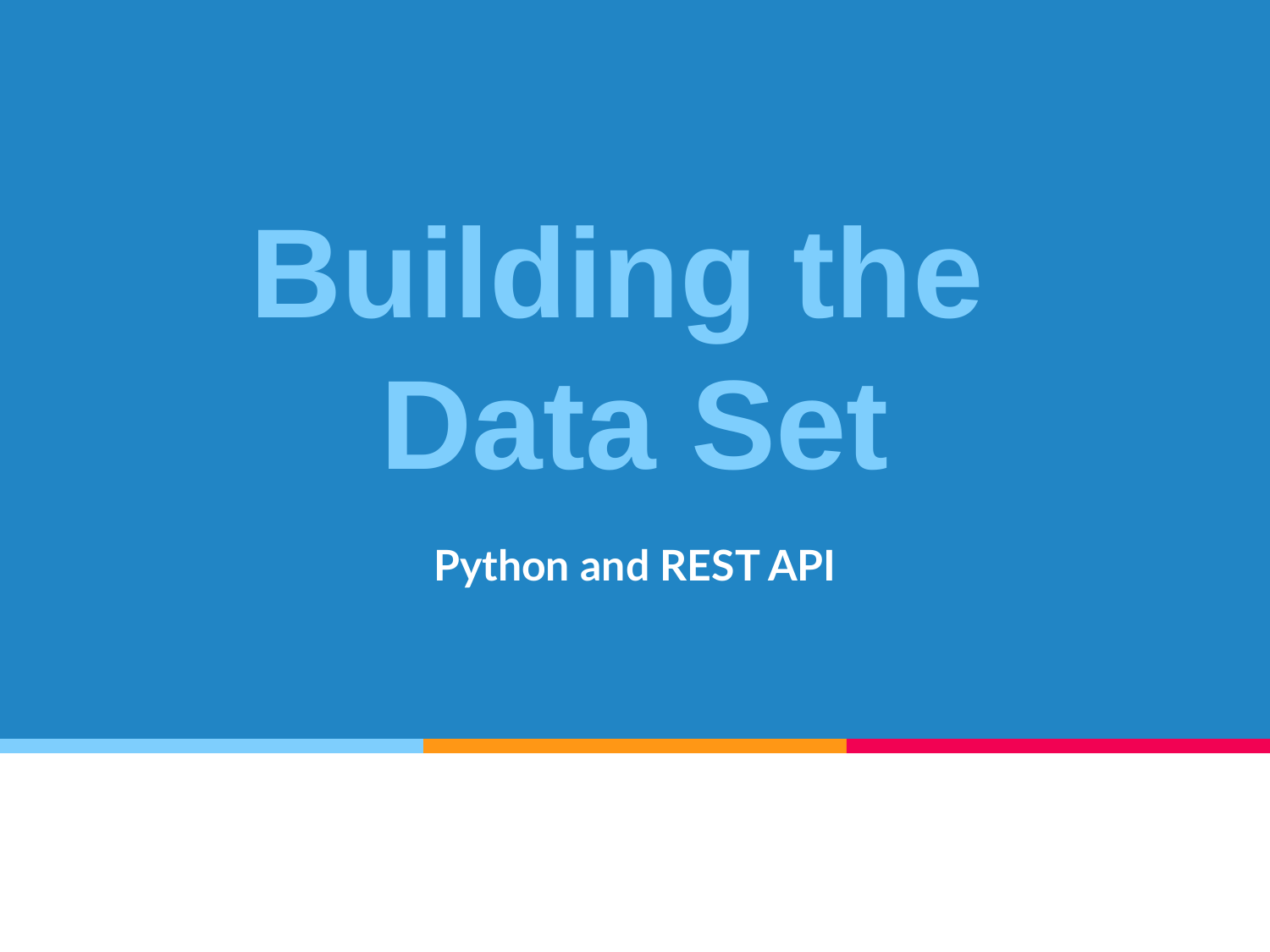

# Building the Data Set
Python and REST API